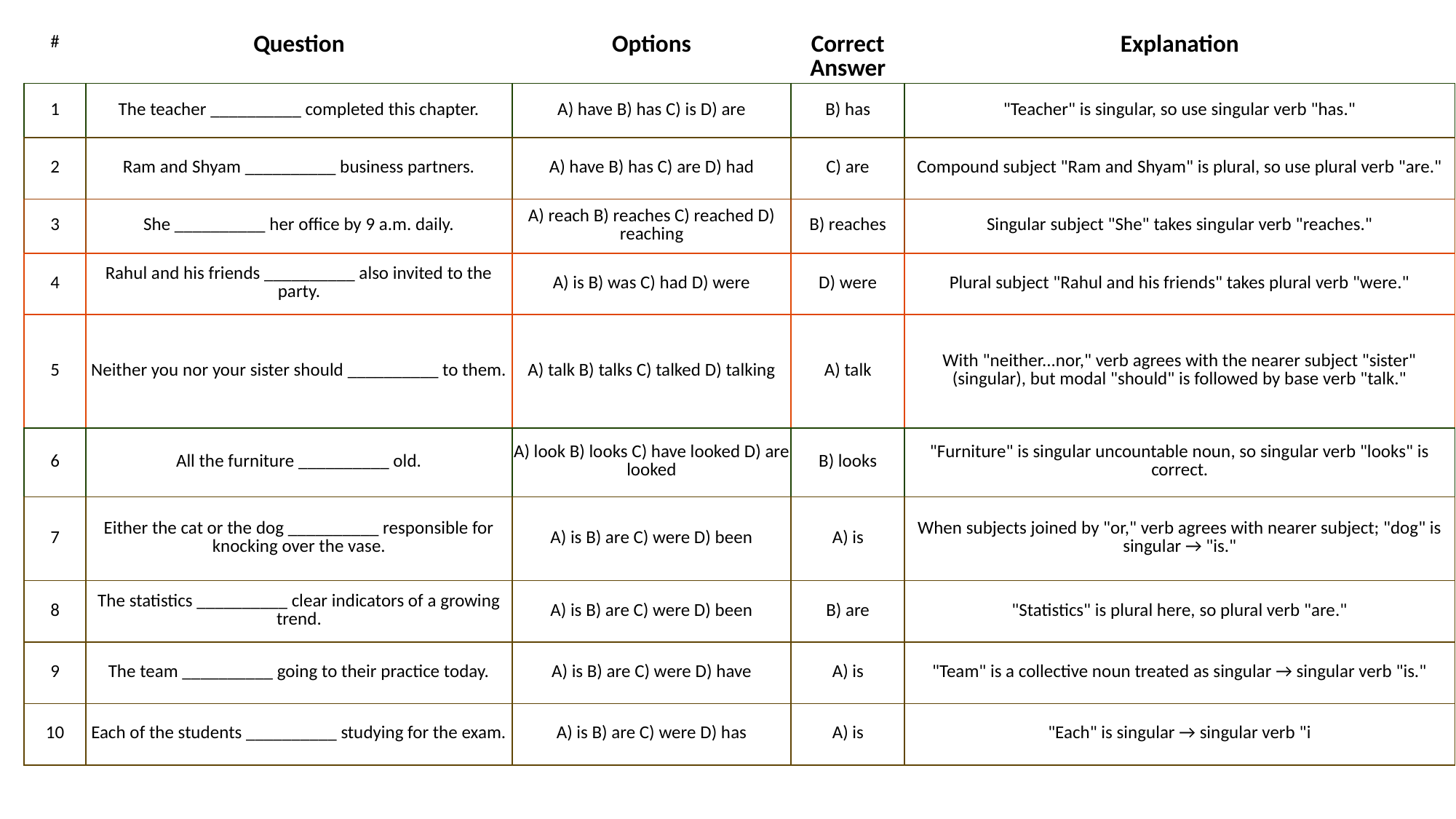

| # | Question | Options | Correct Answer | Explanation |
| --- | --- | --- | --- | --- |
| 1 | The teacher \_\_\_\_\_\_\_\_\_\_ completed this chapter. | A) have B) has C) is D) are | B) has | "Teacher" is singular, so use singular verb "has." |
| 2 | Ram and Shyam \_\_\_\_\_\_\_\_\_\_ business partners. | A) have B) has C) are D) had | C) are | Compound subject "Ram and Shyam" is plural, so use plural verb "are." |
| 3 | She \_\_\_\_\_\_\_\_\_\_ her office by 9 a.m. daily. | A) reach B) reaches C) reached D) reaching | B) reaches | Singular subject "She" takes singular verb "reaches." |
| 4 | Rahul and his friends \_\_\_\_\_\_\_\_\_\_ also invited to the party. | A) is B) was C) had D) were | D) were | Plural subject "Rahul and his friends" takes plural verb "were." |
| 5 | Neither you nor your sister should \_\_\_\_\_\_\_\_\_\_ to them. | A) talk B) talks C) talked D) talking | A) talk | With "neither...nor," verb agrees with the nearer subject "sister" (singular), but modal "should" is followed by base verb "talk." |
| 6 | All the furniture \_\_\_\_\_\_\_\_\_\_ old. | A) look B) looks C) have looked D) are looked | B) looks | "Furniture" is singular uncountable noun, so singular verb "looks" is correct. |
| 7 | Either the cat or the dog \_\_\_\_\_\_\_\_\_\_ responsible for knocking over the vase. | A) is B) are C) were D) been | A) is | When subjects joined by "or," verb agrees with nearer subject; "dog" is singular → "is." |
| 8 | The statistics \_\_\_\_\_\_\_\_\_\_ clear indicators of a growing trend. | A) is B) are C) were D) been | B) are | "Statistics" is plural here, so plural verb "are." |
| 9 | The team \_\_\_\_\_\_\_\_\_\_ going to their practice today. | A) is B) are C) were D) have | A) is | "Team" is a collective noun treated as singular → singular verb "is." |
| 10 | Each of the students \_\_\_\_\_\_\_\_\_\_ studying for the exam. | A) is B) are C) were D) has | A) is | "Each" is singular → singular verb "i |